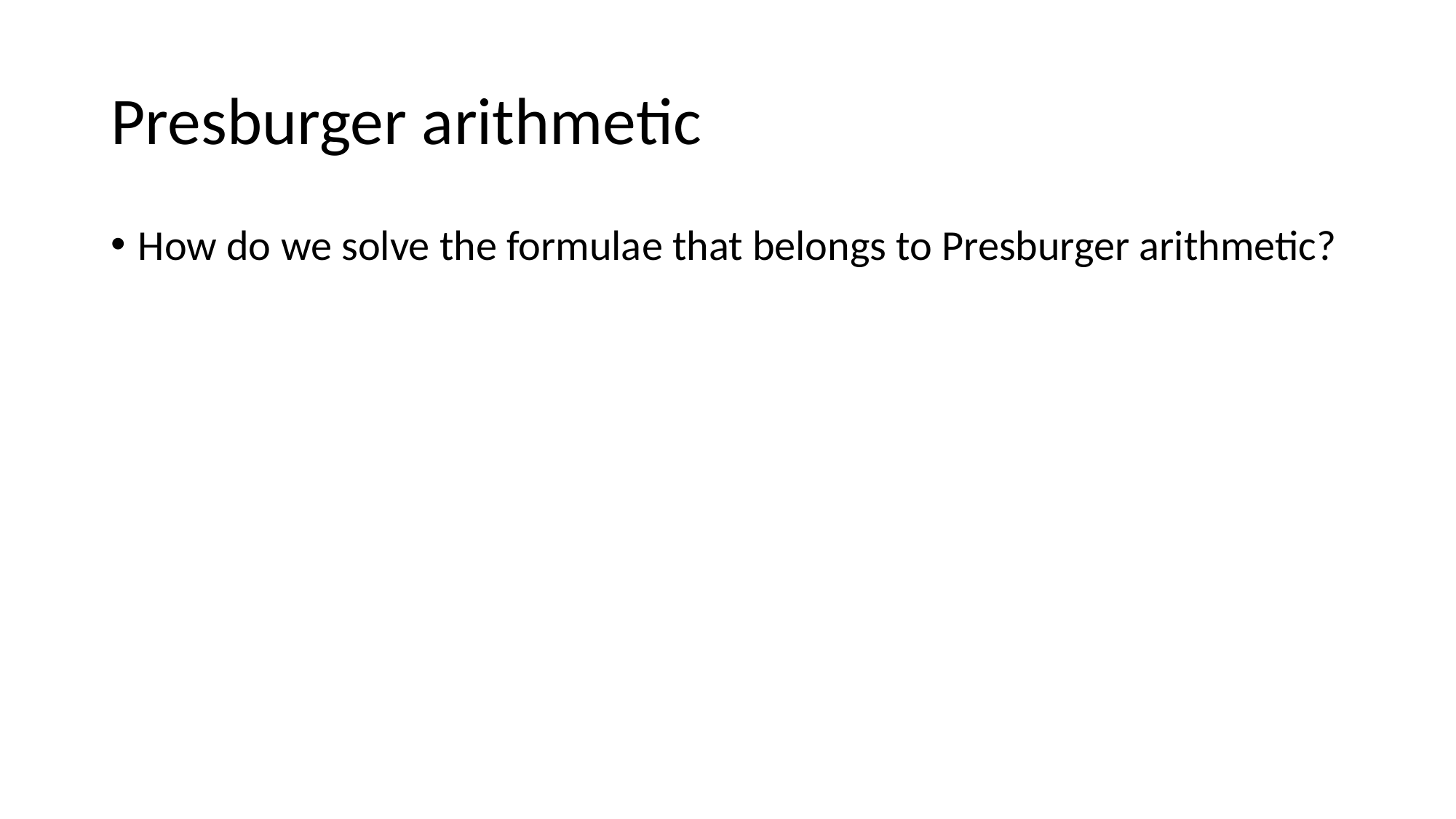

# Presburger arithmetic
How do we solve the formulae that belongs to Presburger arithmetic?